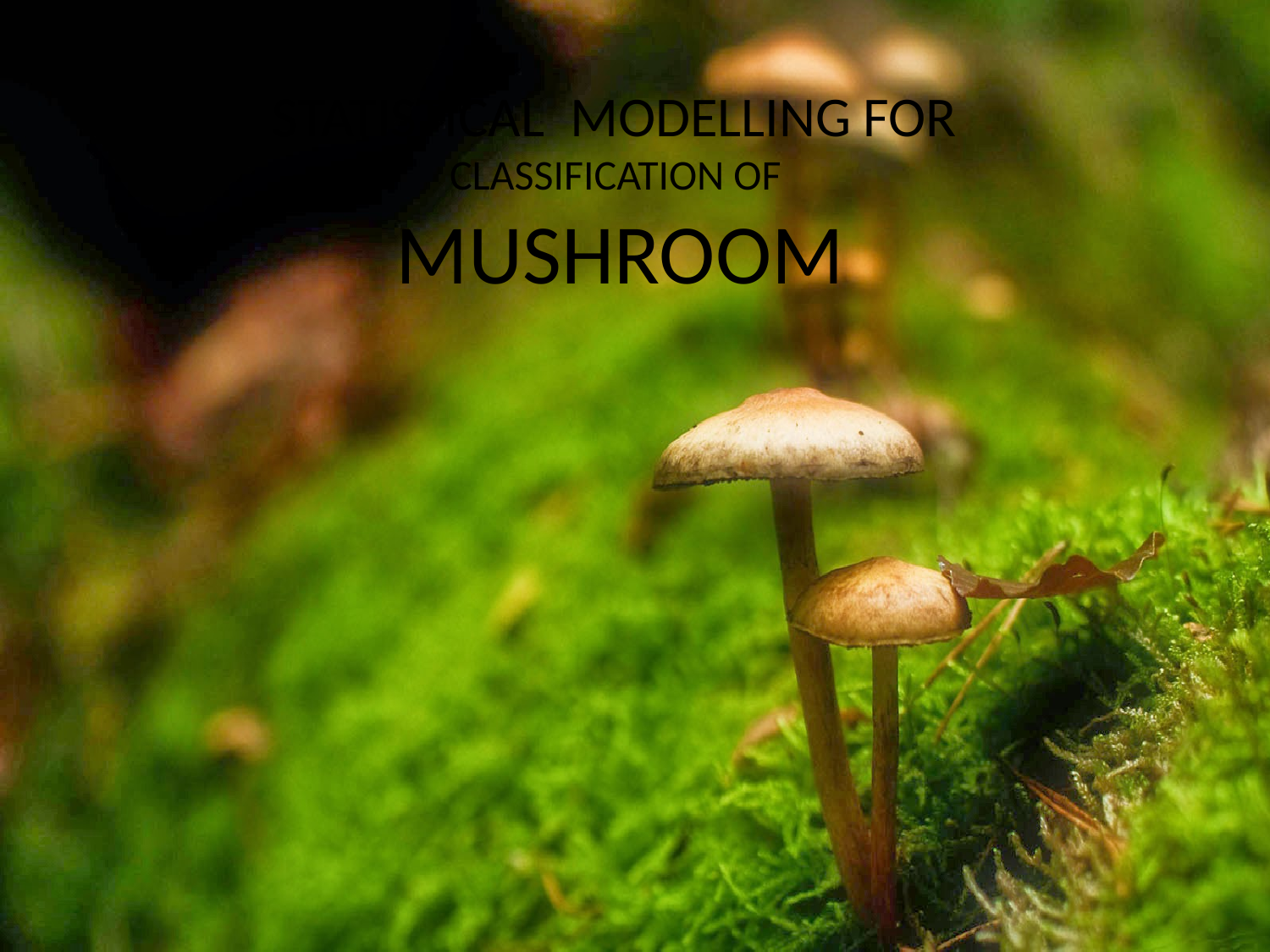

# STATISTICAL  MODELLING FOR CLASSIFICATION OF MUSHROOM